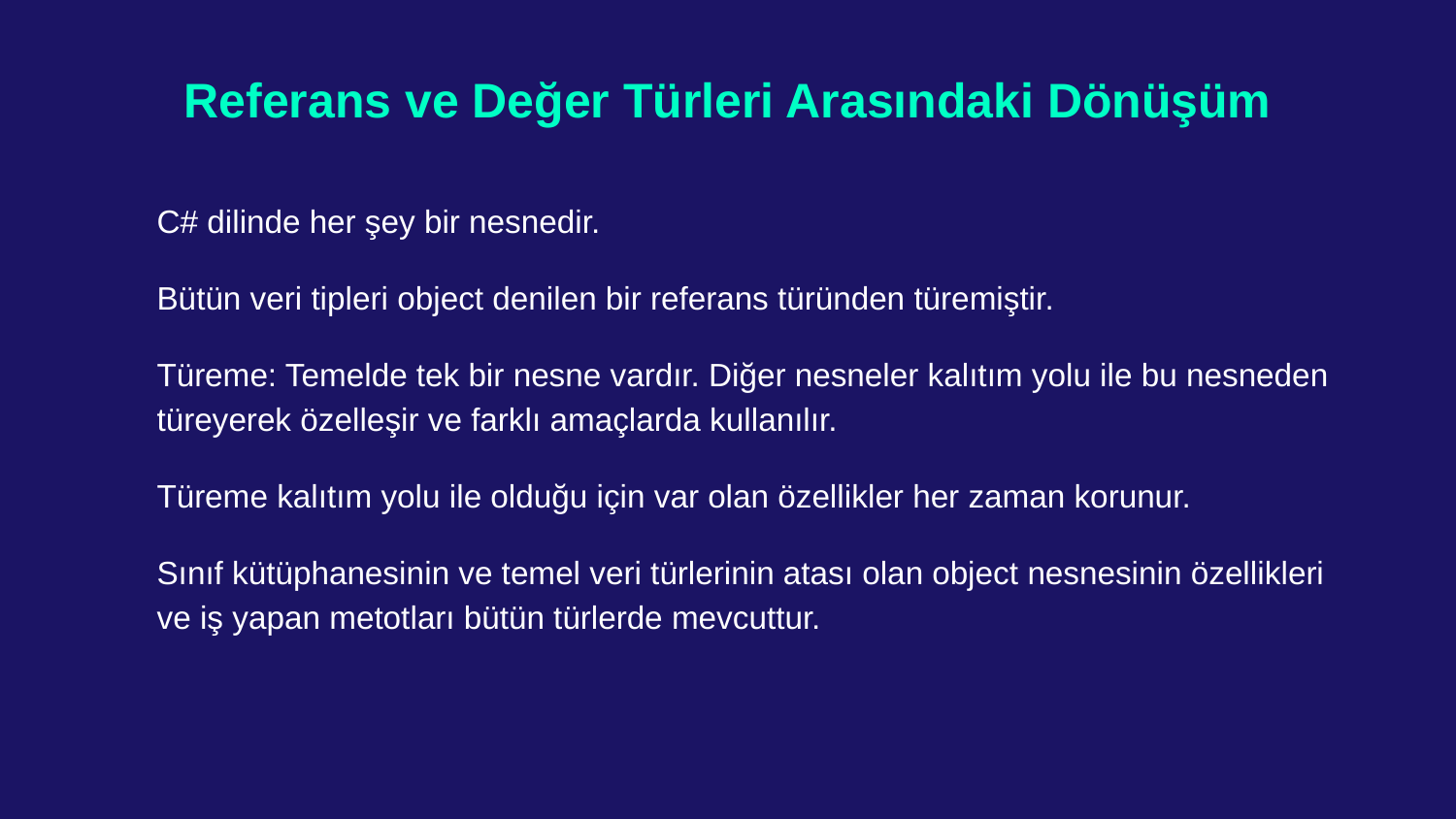

# Referans ve Değer Türleri Arasındaki Dönüşüm
C# dilinde her şey bir nesnedir.
Bütün veri tipleri object denilen bir referans türünden türemiştir.
Türeme: Temelde tek bir nesne vardır. Diğer nesneler kalıtım yolu ile bu nesneden türeyerek özelleşir ve farklı amaçlarda kullanılır.
Türeme kalıtım yolu ile olduğu için var olan özellikler her zaman korunur.
Sınıf kütüphanesinin ve temel veri türlerinin atası olan object nesnesinin özellikleri ve iş yapan metotları bütün türlerde mevcuttur.